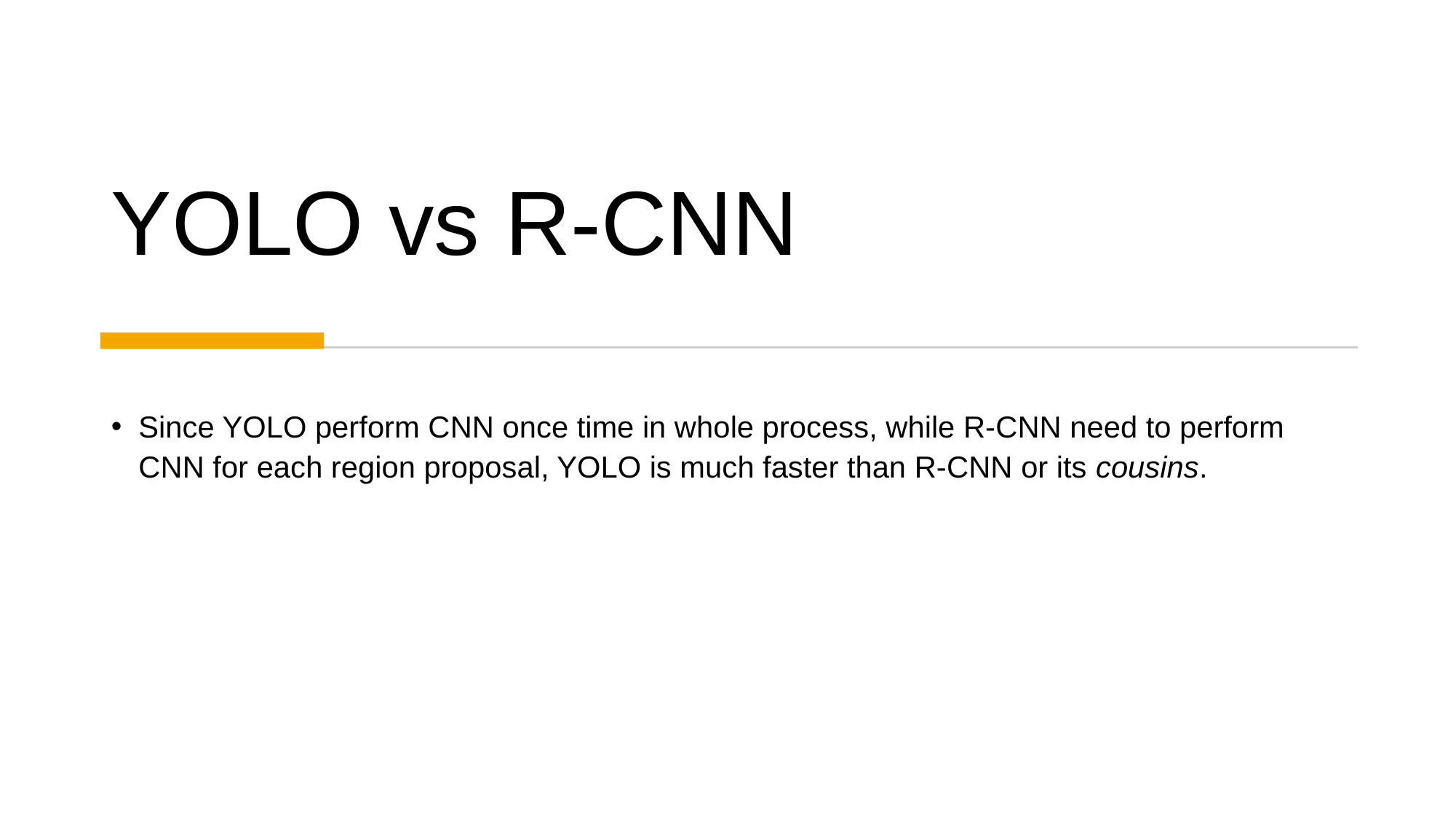

# YOLO vs R-CNN

Since YOLO perform CNN once time in whole process, while R-CNN need to perform CNN for each region proposal, YOLO is much faster than R-CNN or its cousins.